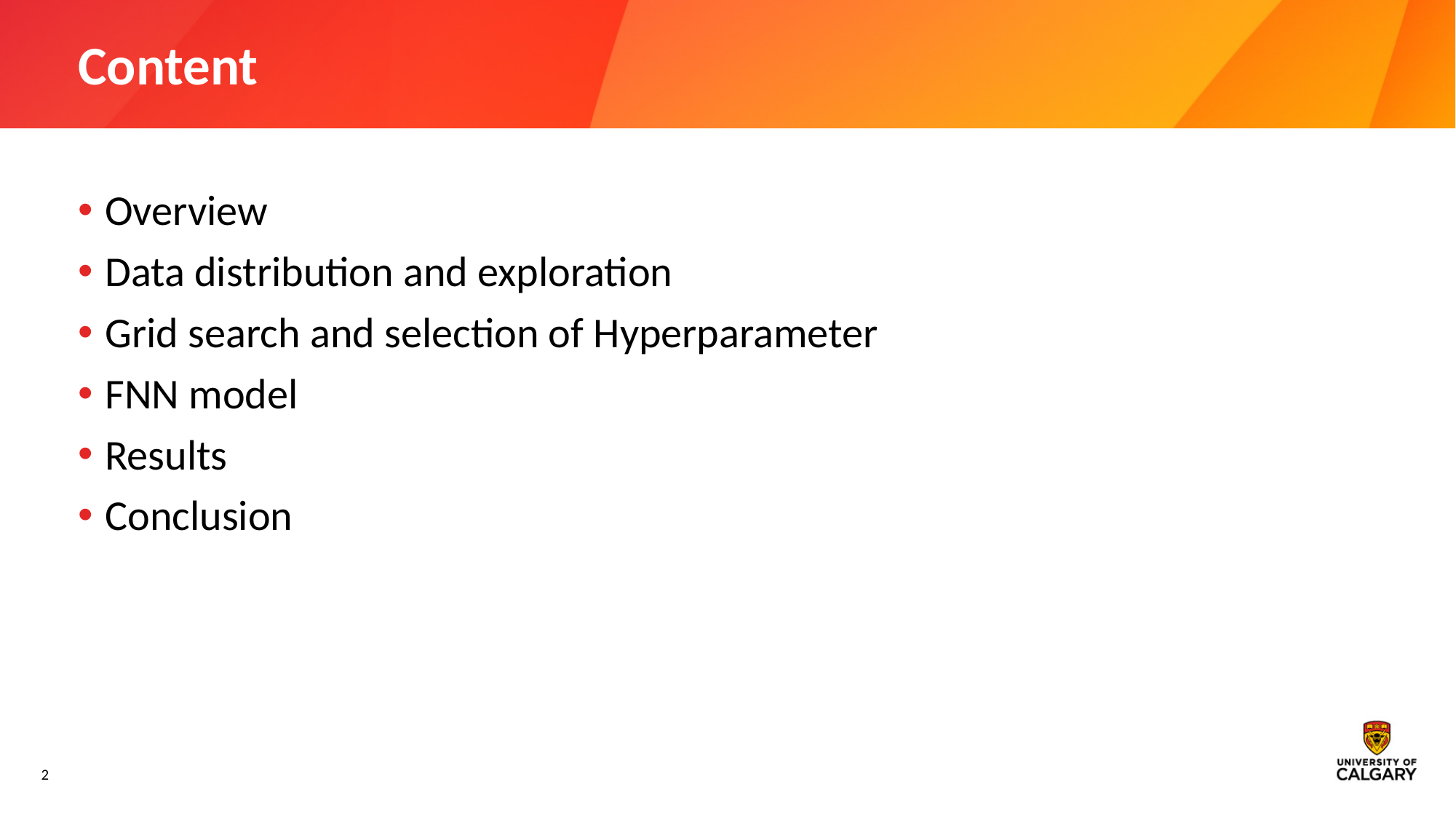

# Content
Overview
Data distribution and exploration
Grid search and selection of Hyperparameter
FNN model
Results
Conclusion
2